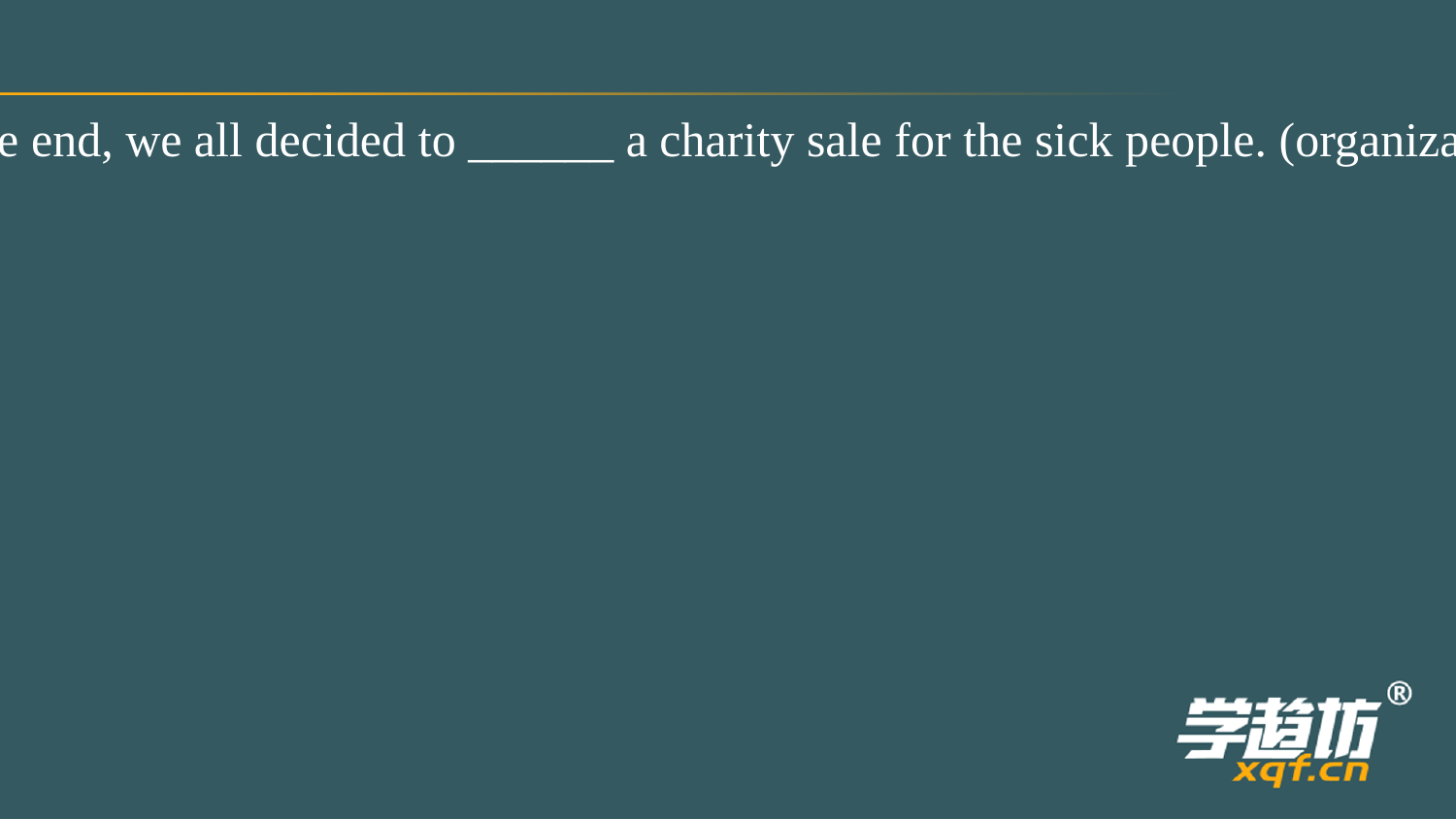

In the end, we all decided to ______ a charity sale for the sick people. (organization)